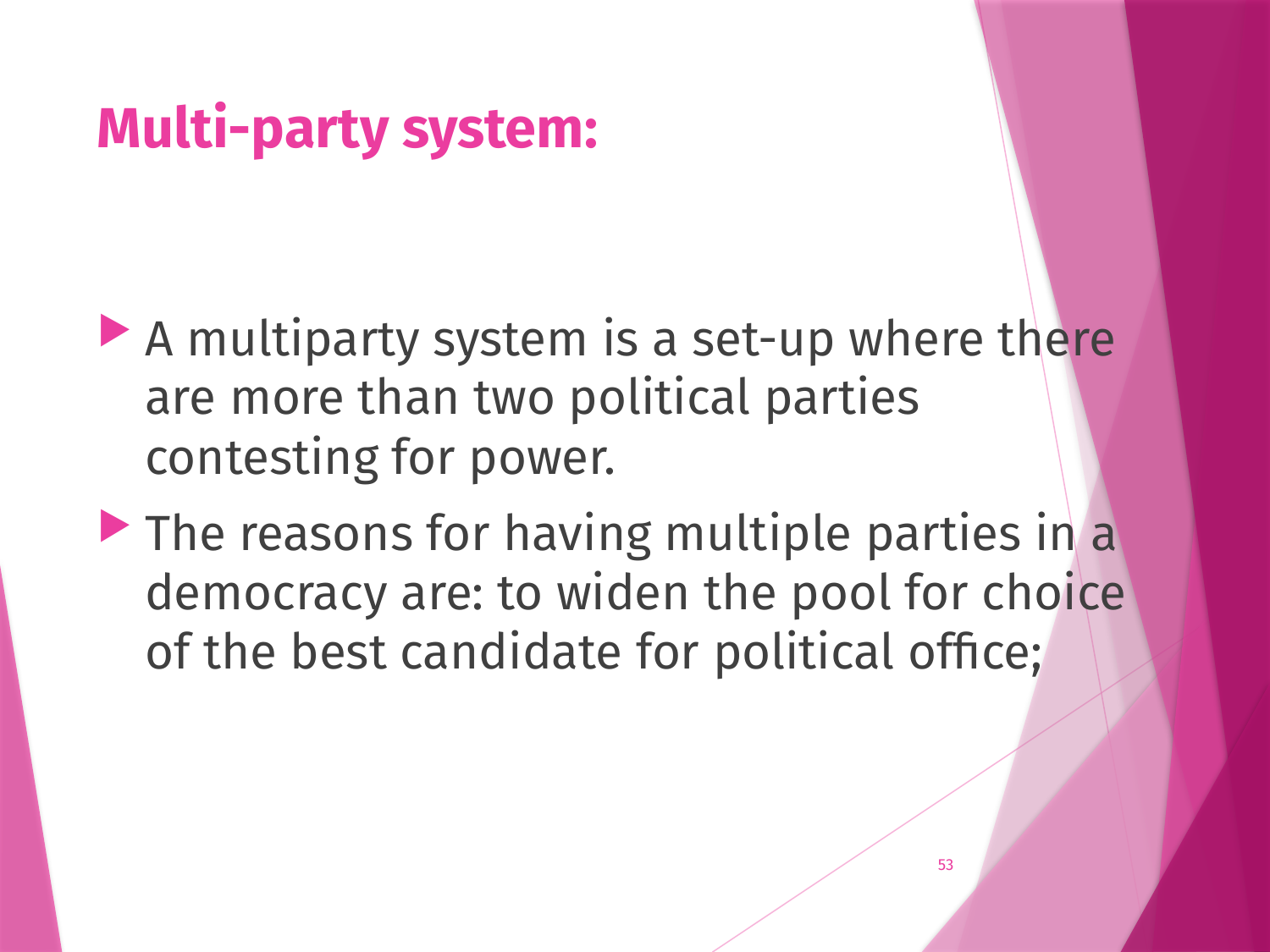

# Multi-party system:
A multiparty system is a set-up where there are more than two political parties contesting for power.
The reasons for having multiple parties in a democracy are: to widen the pool for choice of the best candidate for political office;
53